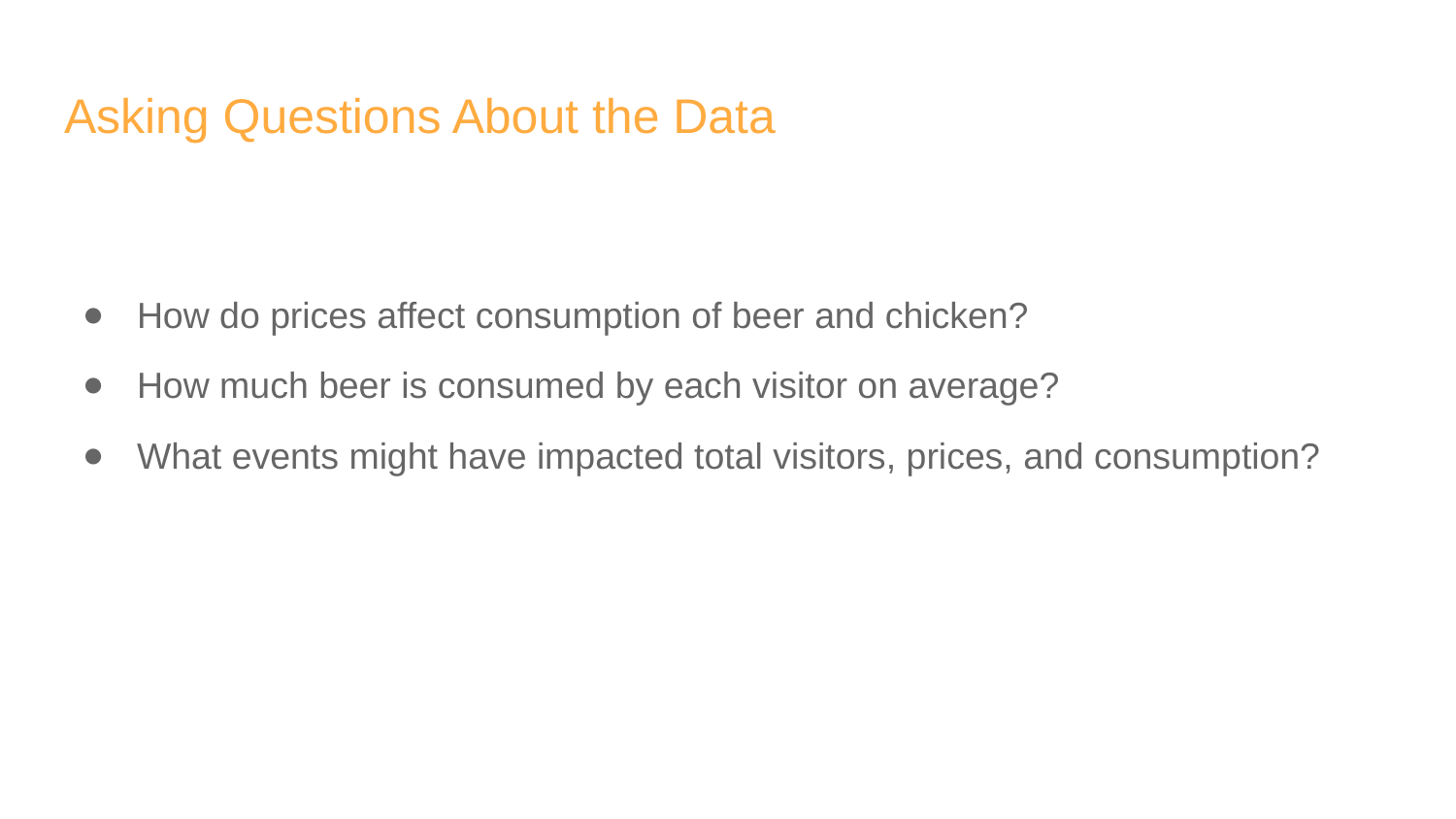

# Asking Questions About the Data
How do prices affect consumption of beer and chicken?
How much beer is consumed by each visitor on average?
What events might have impacted total visitors, prices, and consumption?